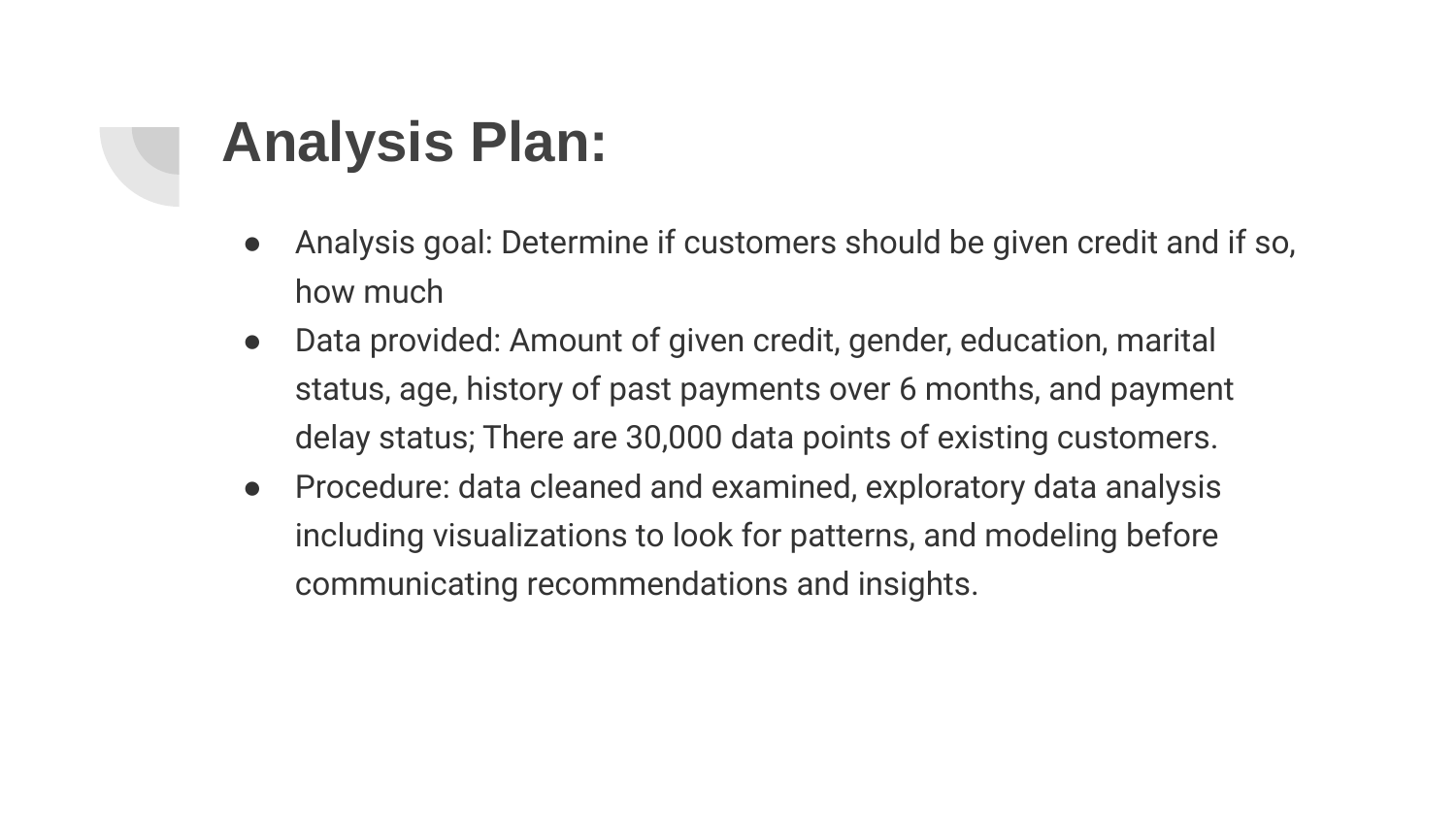

# Analysis Plan:
Analysis goal: Determine if customers should be given credit and if so, how much
Data provided: Amount of given credit, gender, education, marital status, age, history of past payments over 6 months, and payment delay status; There are 30,000 data points of existing customers.
Procedure: data cleaned and examined, exploratory data analysis including visualizations to look for patterns, and modeling before communicating recommendations and insights.